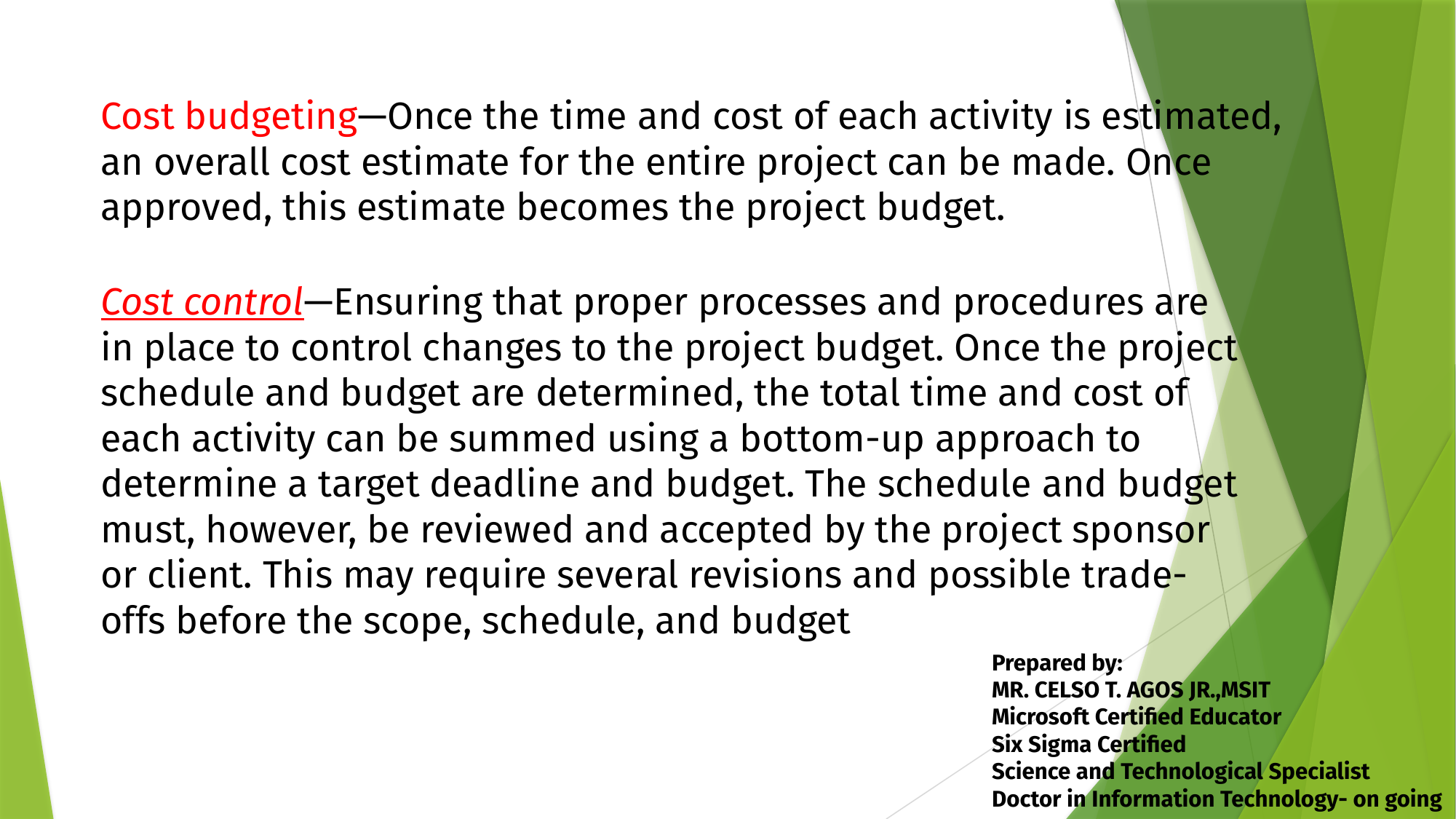

Cost budgeting—Once the time and cost of each activity is estimated, an overall cost estimate for the entire project can be made. Once approved, this estimate becomes the project budget.
Cost control—Ensuring that proper processes and procedures are in place to control changes to the project budget. Once the project schedule and budget are determined, the total time and cost of each activity can be summed using a bottom-up approach to determine a target deadline and budget. The schedule and budget must, however, be reviewed and accepted by the project sponsor or client. This may require several revisions and possible trade-offs before the scope, schedule, and budget
Prepared by:
MR. CELSO T. AGOS JR.,MSIT
Microsoft Certified Educator
Six Sigma Certified
Science and Technological Specialist
Doctor in Information Technology- on going